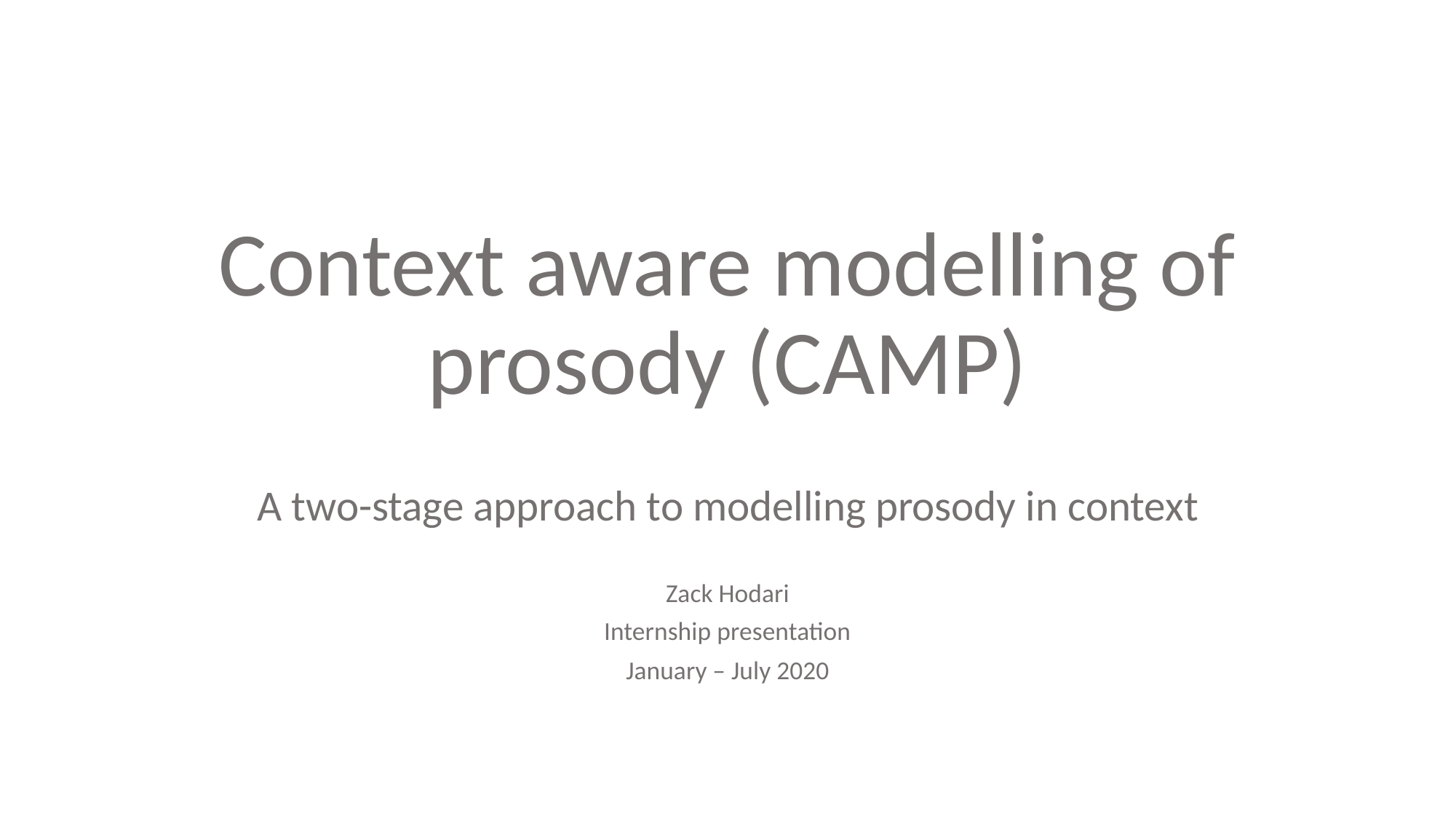

# Context aware modelling of prosody (CAMP)
A two-stage approach to modelling prosody in context

Zack Hodari
Internship presentation
January – July 2020